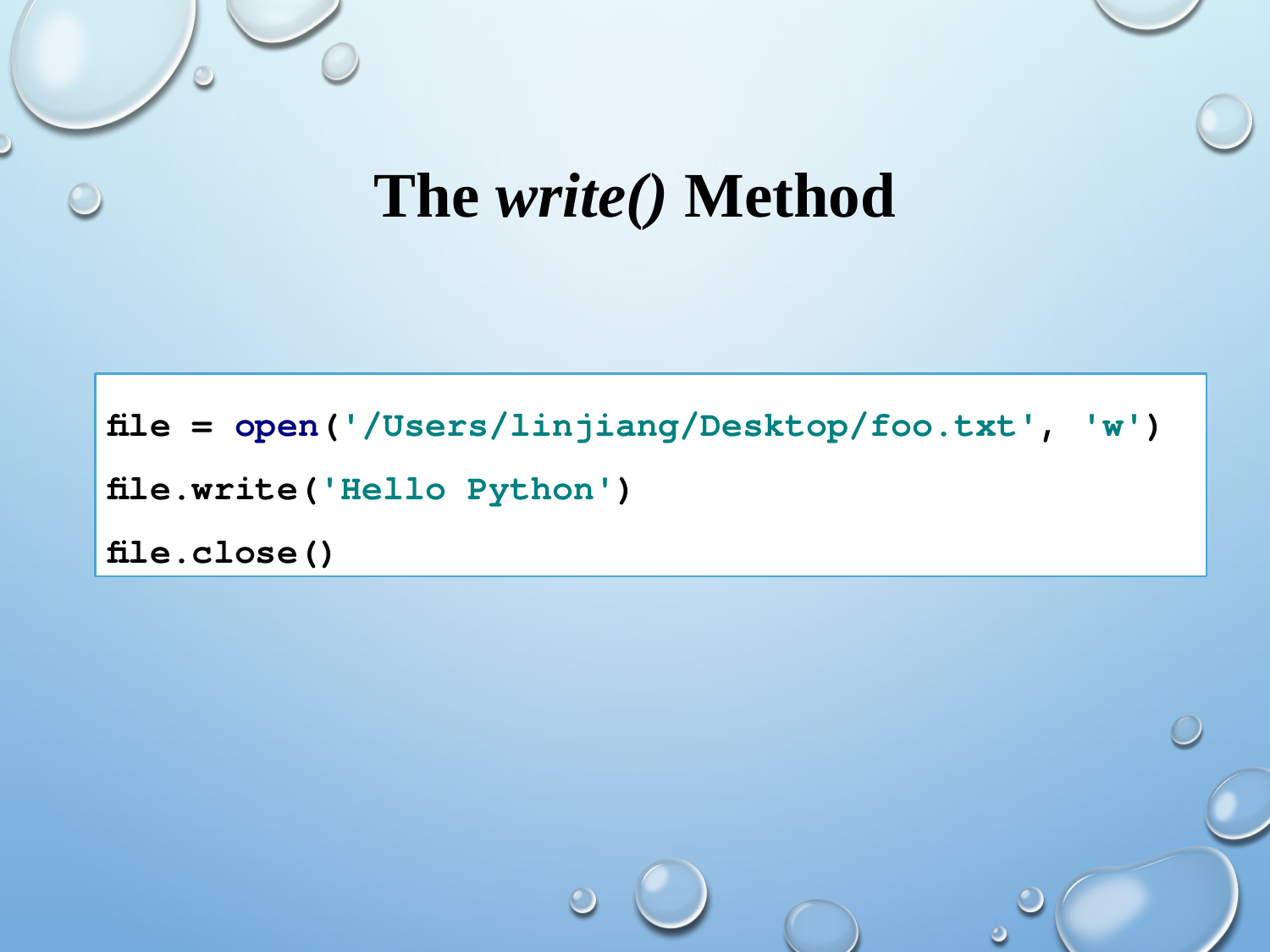

# The write() Method
file = open('/Users/linjiang/Desktop/foo.txt', 'w')
file.write('Hello Python')
file.close()